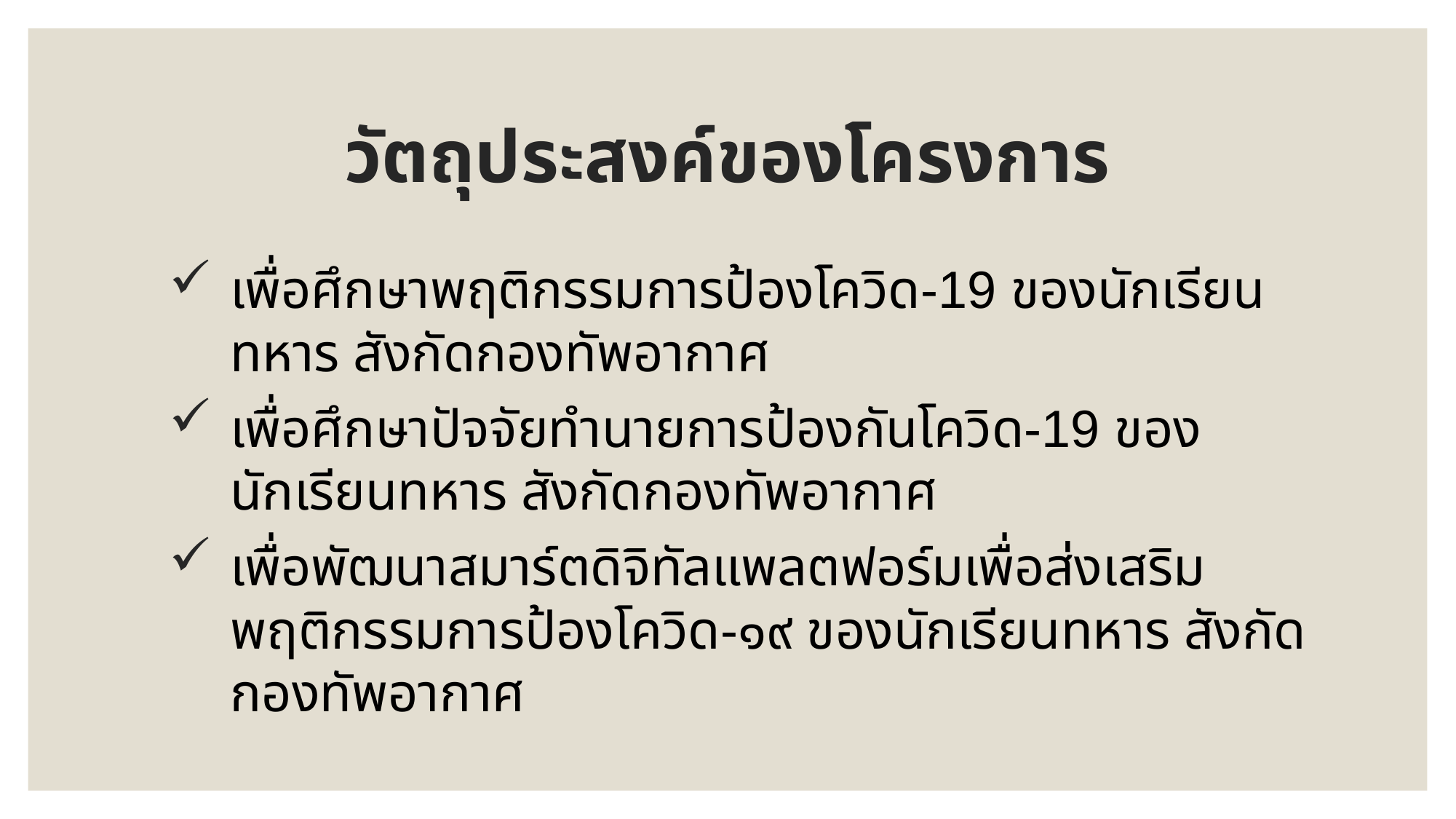

# วัตถุประสงค์ของโครงการ
เพื่อศึกษาพฤติกรรมการป้องโควิด-19 ของนักเรียนทหาร สังกัดกองทัพอากาศ
เพื่อศึกษาปัจจัยทำนายการป้องกันโควิด-19 ของนักเรียนทหาร สังกัดกองทัพอากาศ
เพื่อพัฒนาสมาร์ตดิจิทัลแพลตฟอร์มเพื่อส่งเสริมพฤติกรรมการป้องโควิด-๑๙ ของนักเรียนทหาร สังกัดกองทัพอากาศ